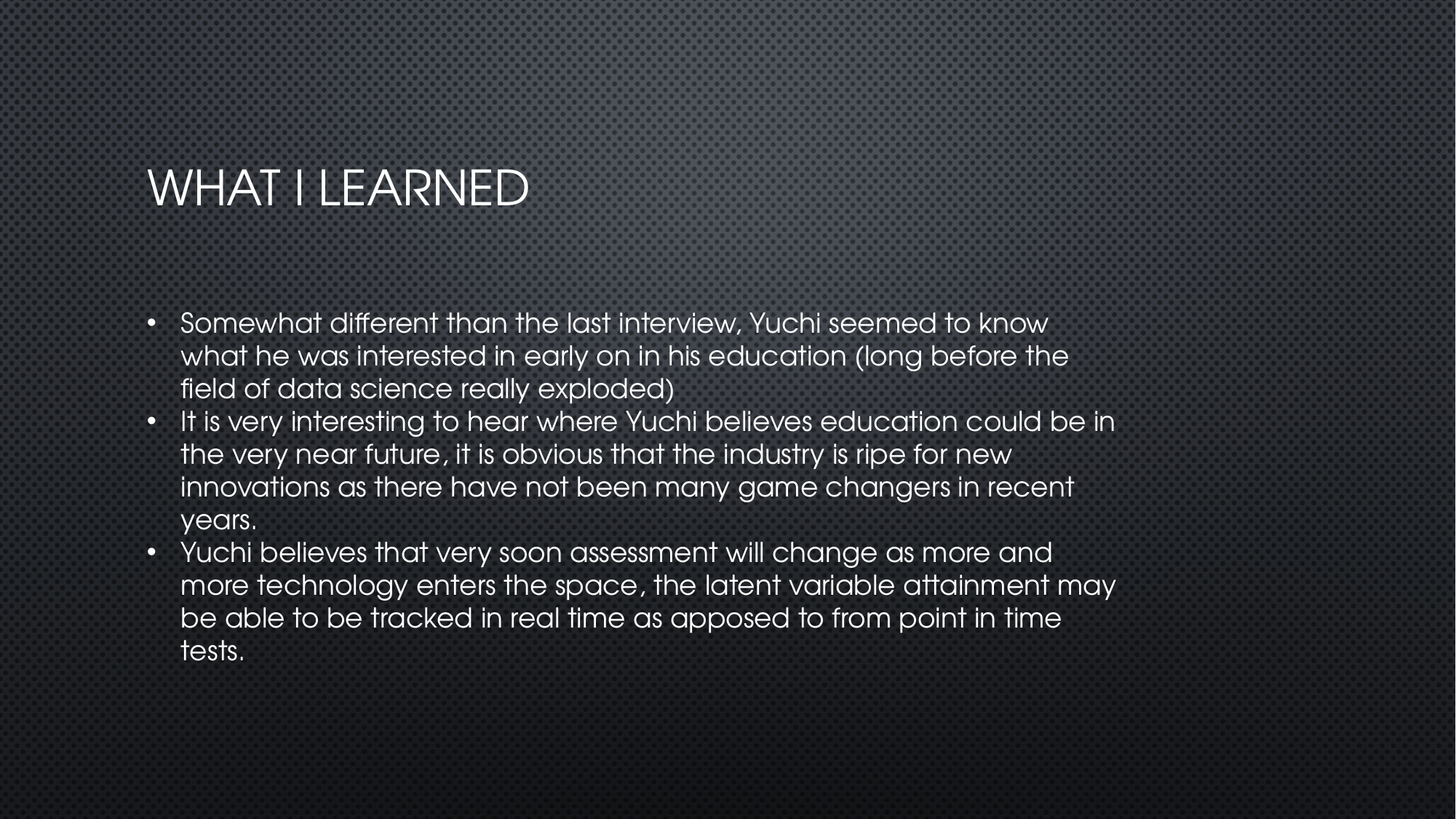

# What I learned
Somewhat different than the last interview, Yuchi seemed to know what he was interested in early on in his education (long before the field of data science really exploded)
It is very interesting to hear where Yuchi believes education could be in the very near future, it is obvious that the industry is ripe for new innovations as there have not been many game changers in recent years.
Yuchi believes that very soon assessment will change as more and more technology enters the space, the latent variable attainment may be able to be tracked in real time as apposed to from point in time tests.